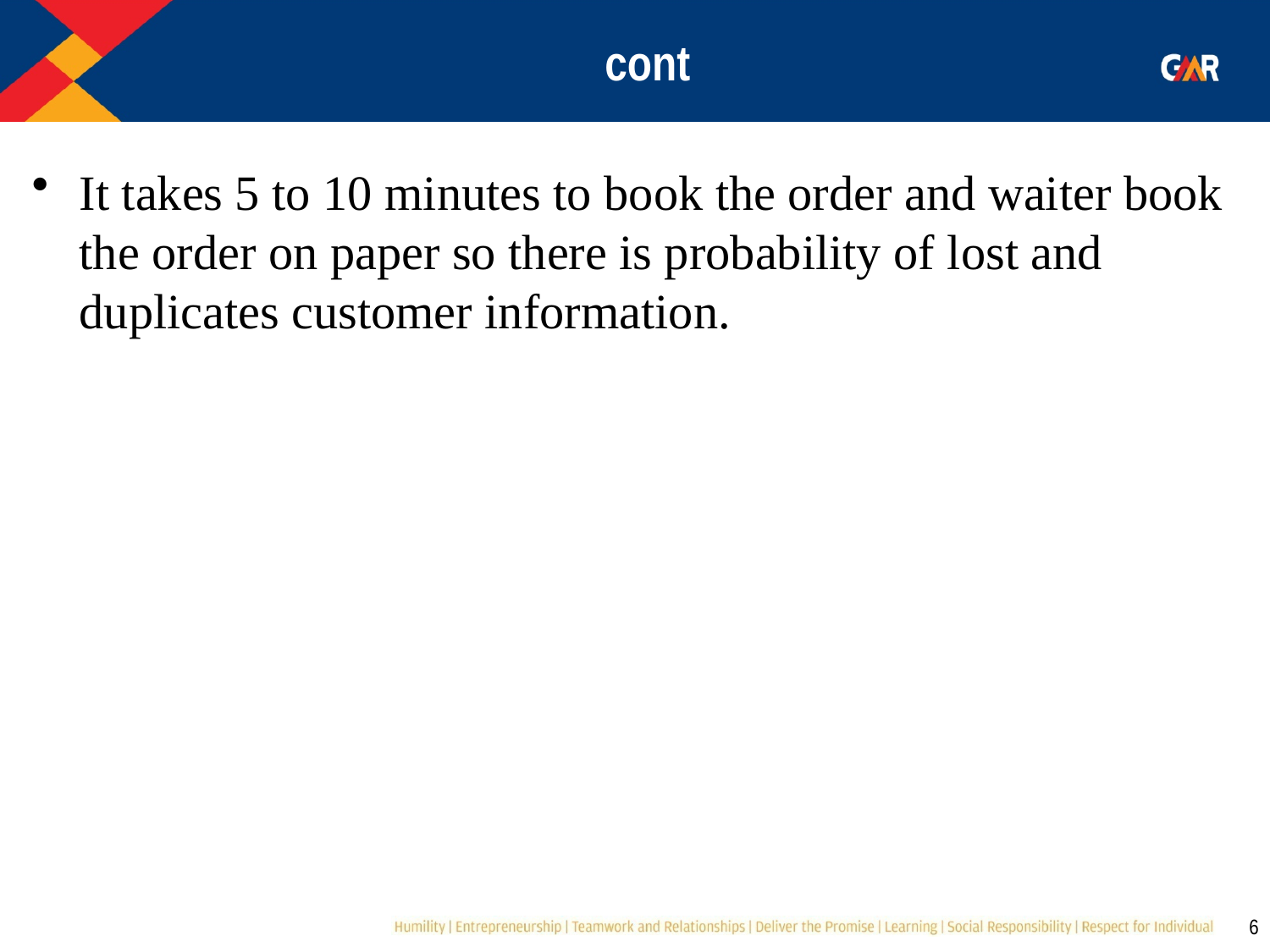

# cont
It takes 5 to 10 minutes to book the order and waiter book the order on paper so there is probability of lost and duplicates customer information.